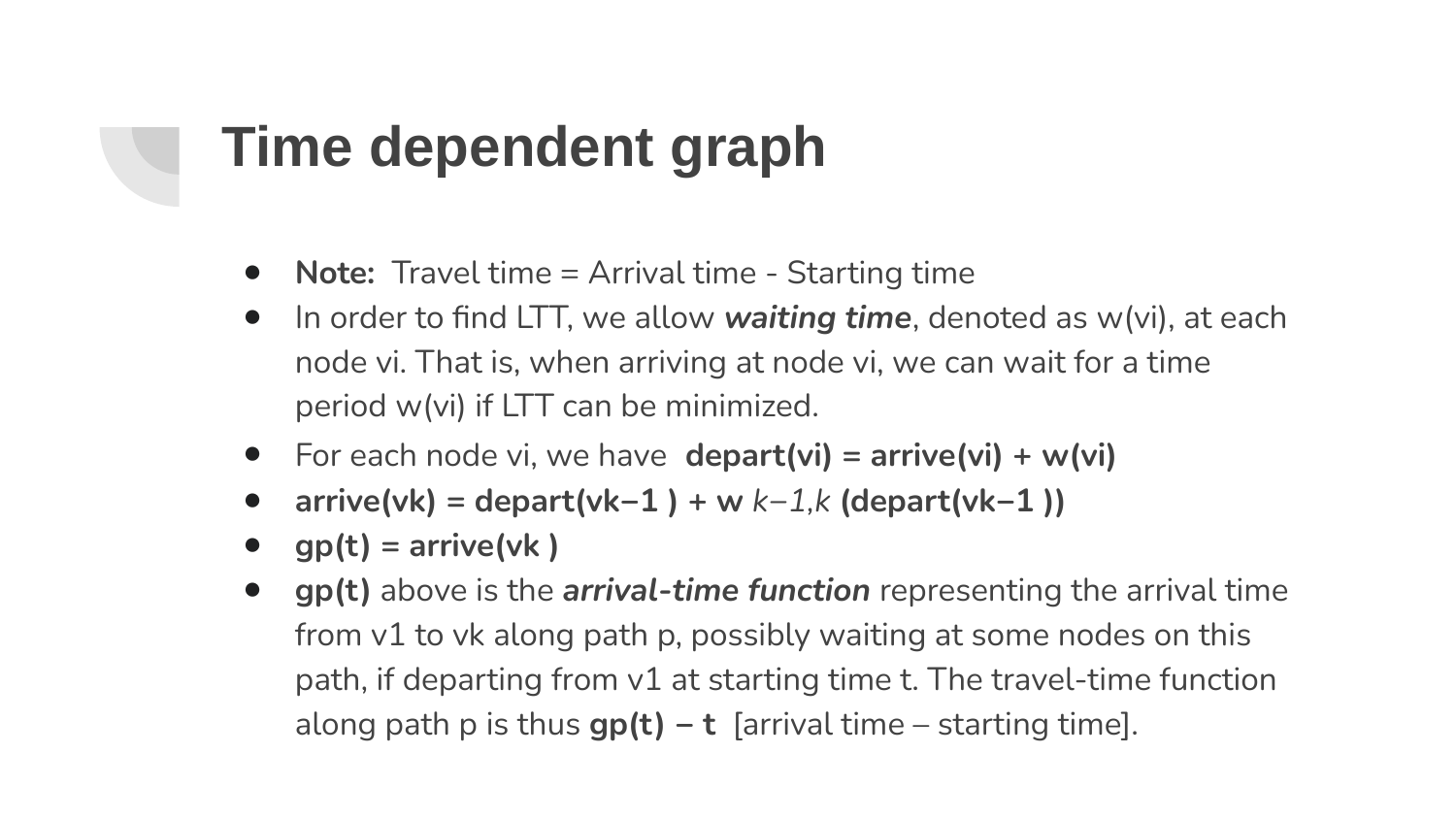

# Time dependent graph
Note:  Travel time = Arrival time - Starting time
In order to find LTT, we allow waiting time, denoted as w(vi), at each node vi. That is, when arriving at node vi, we can wait for a time period w(vi) if LTT can be minimized.
For each node vi, we have  depart(vi) = arrive(vi) + w(vi)
arrive(vk) = depart(vk−1 ) + w k−1,k (depart(vk−1 ))
gp(t) = arrive(vk )
gp(t) above is the arrival-time function representing the arrival time from v1 to vk along path p, possibly waiting at some nodes on this path, if departing from v1 at starting time t. The travel-time function along path p is thus gp(t) − t  [arrival time – starting time].